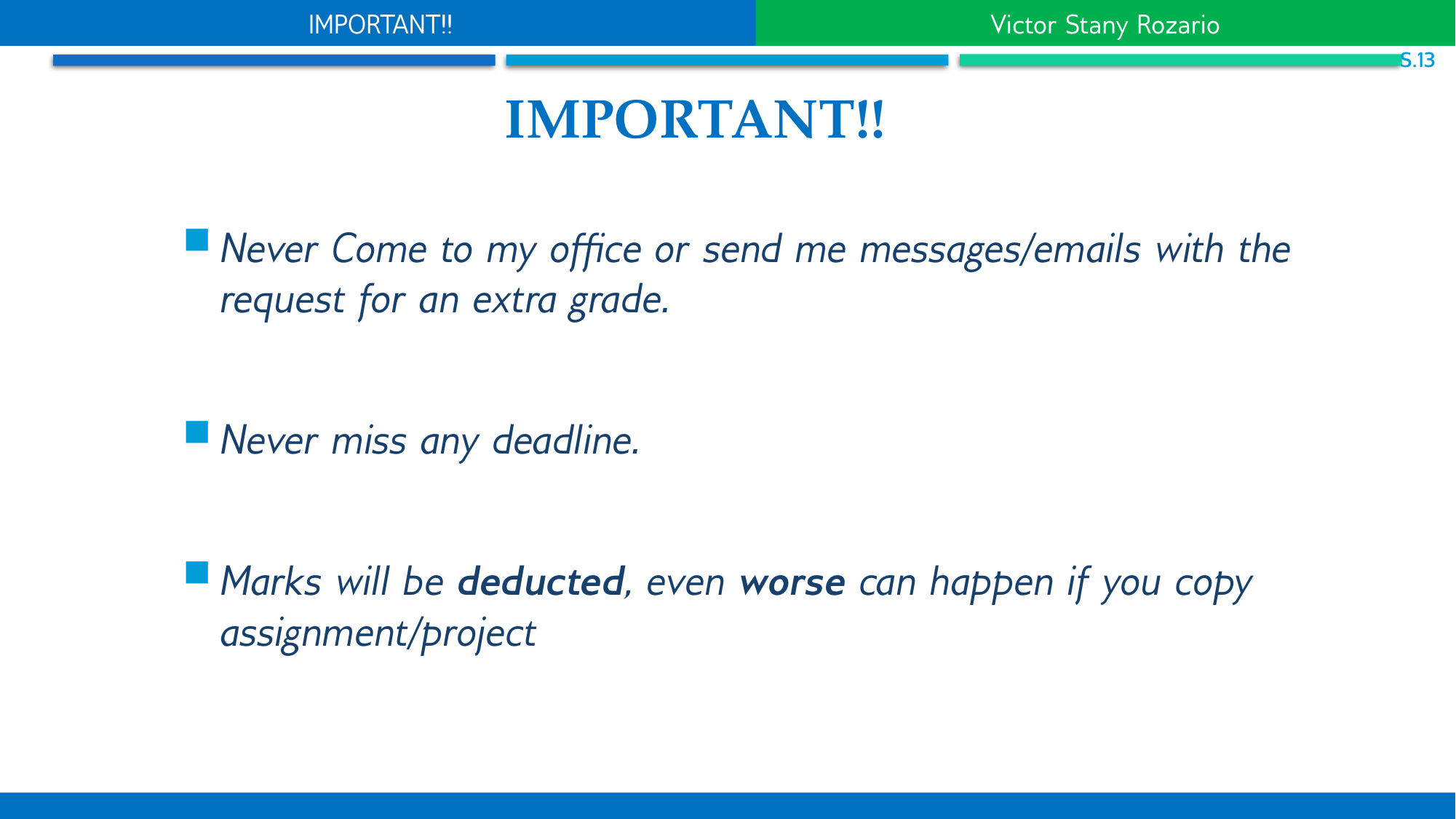

IMPORTANT!!
Victor Stany Rozario
 S.13

IMPORTANT!!
Never Come to my office or send me messages/emails with the request for an extra grade.

Never miss any deadline.

Marks will be deducted, even worse can happen if you copy assignment/project